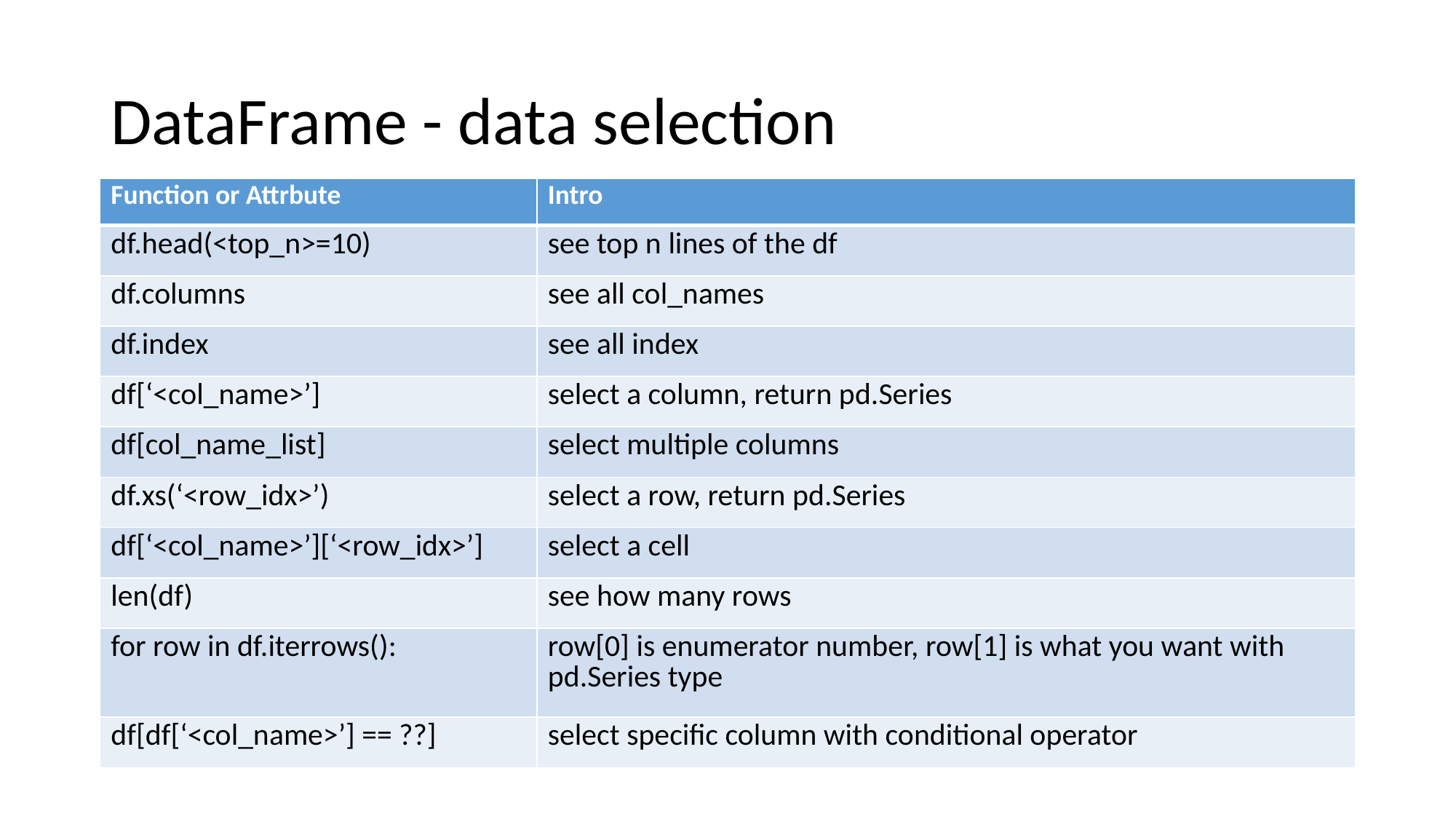

# DataFrame - data selection
| Function or Attrbute | Intro |
| --- | --- |
| df.head(<top\_n>=10) | see top n lines of the df |
| df.columns | see all col\_names |
| df.index | see all index |
| df[‘<col\_name>’] | select a column, return pd.Series |
| df[col\_name\_list] | select multiple columns |
| df.xs(‘<row\_idx>’) | select a row, return pd.Series |
| df[‘<col\_name>’][‘<row\_idx>’] | select a cell |
| len(df) | see how many rows |
| for row in df.iterrows(): | row[0] is enumerator number, row[1] is what you want with pd.Series type |
| df[df[‘<col\_name>’] == ??] | select specific column with conditional operator |